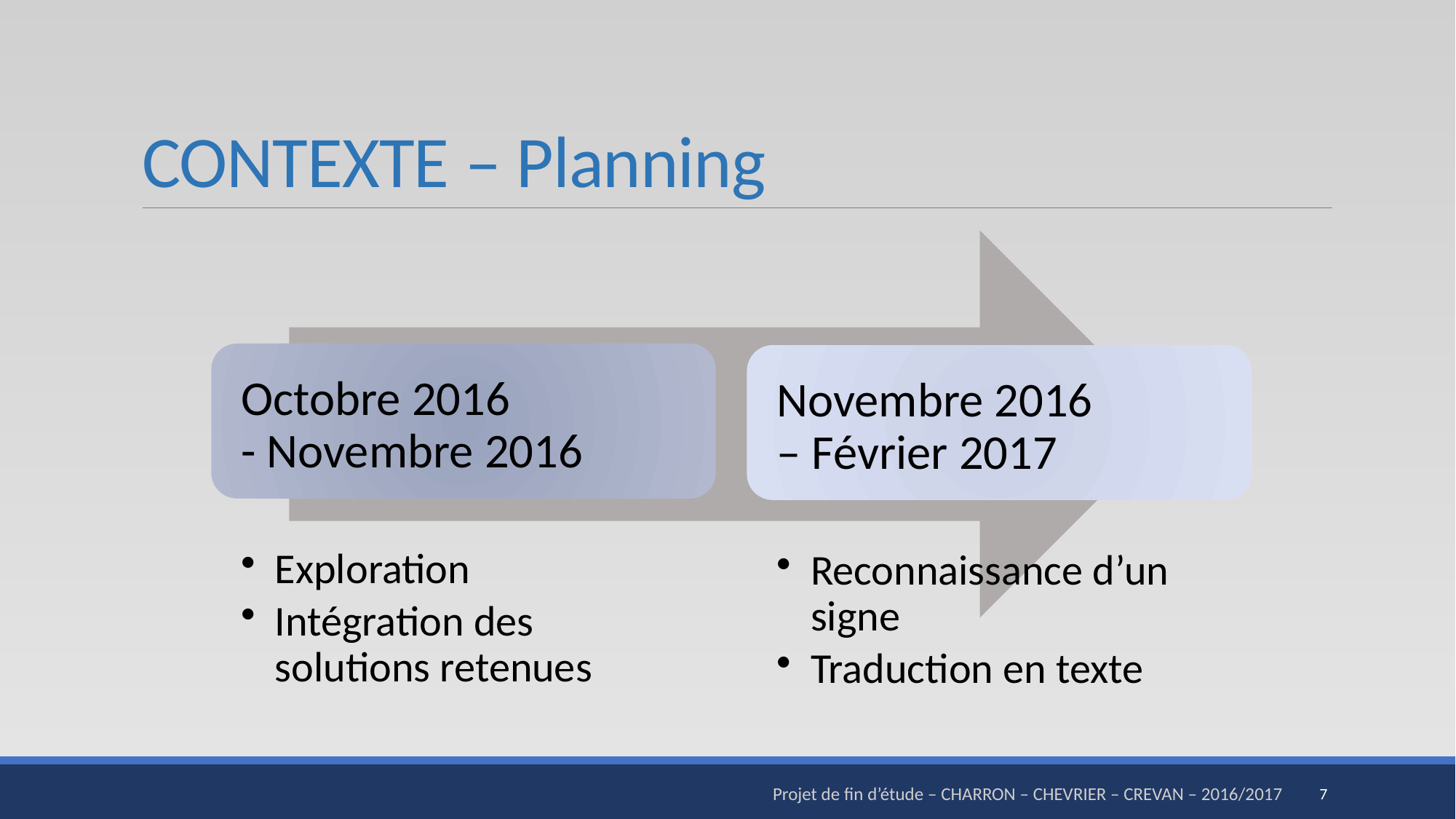

# CONTEXTE – Planning
Octobre 2016                 - Novembre 2016

Exploration
Intégration des solutions retenues
Novembre 2016           – Février 2017

Reconnaissance d’un signe
Traduction en texte
7
Projet de fin d’étude – CHARRON – CHEVRIER – CREVAN – 2016/2017